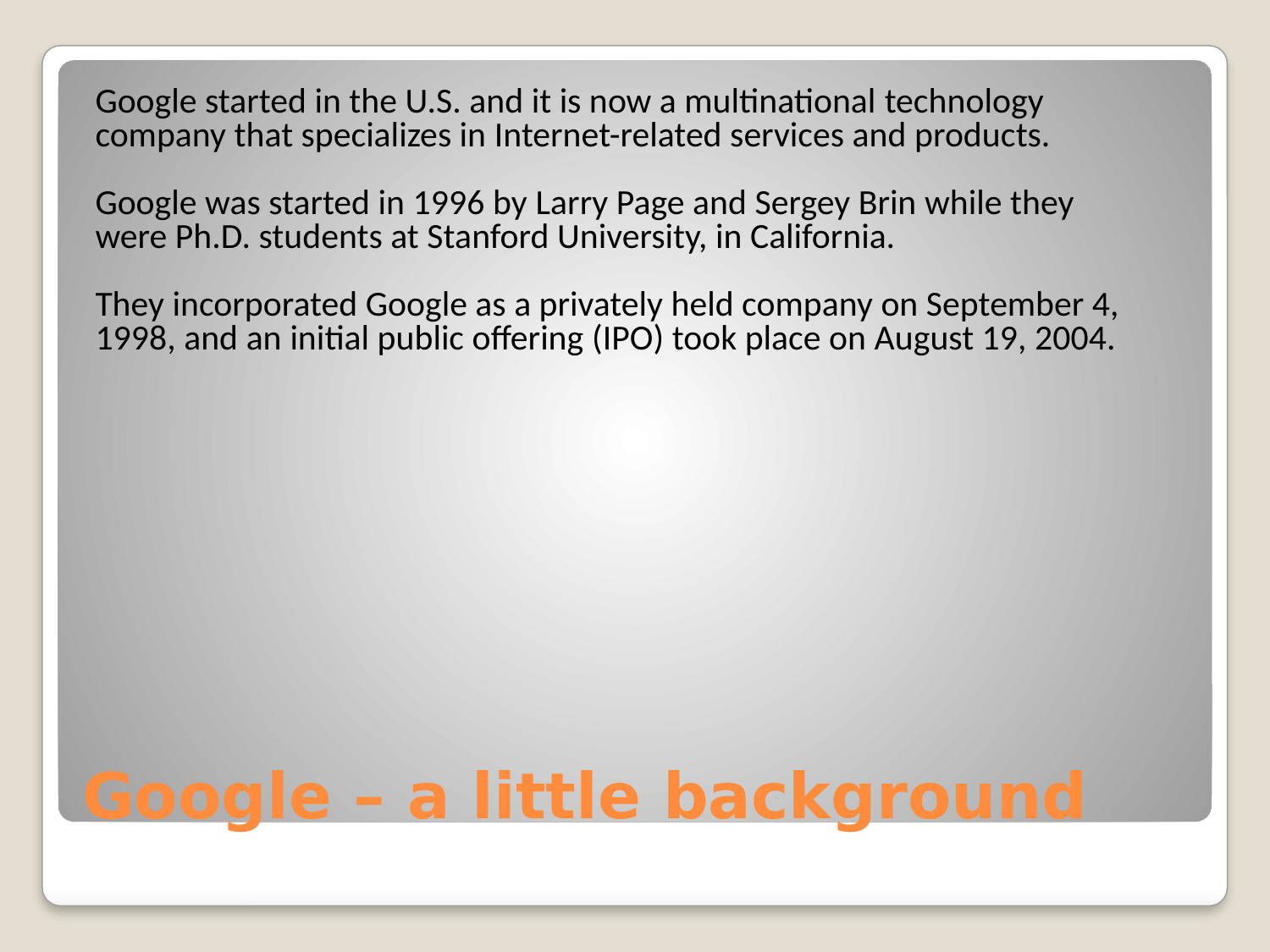

Google started in the U.S. and it is now a multinational technology company that specializes in Internet-related services and products.

Google was started in 1996 by Larry Page and Sergey Brin while they were Ph.D. students at Stanford University, in California.

They incorporated Google as a privately held company on September 4, 1998, and an initial public offering (IPO) took place on August 19, 2004.
# Google – a little background